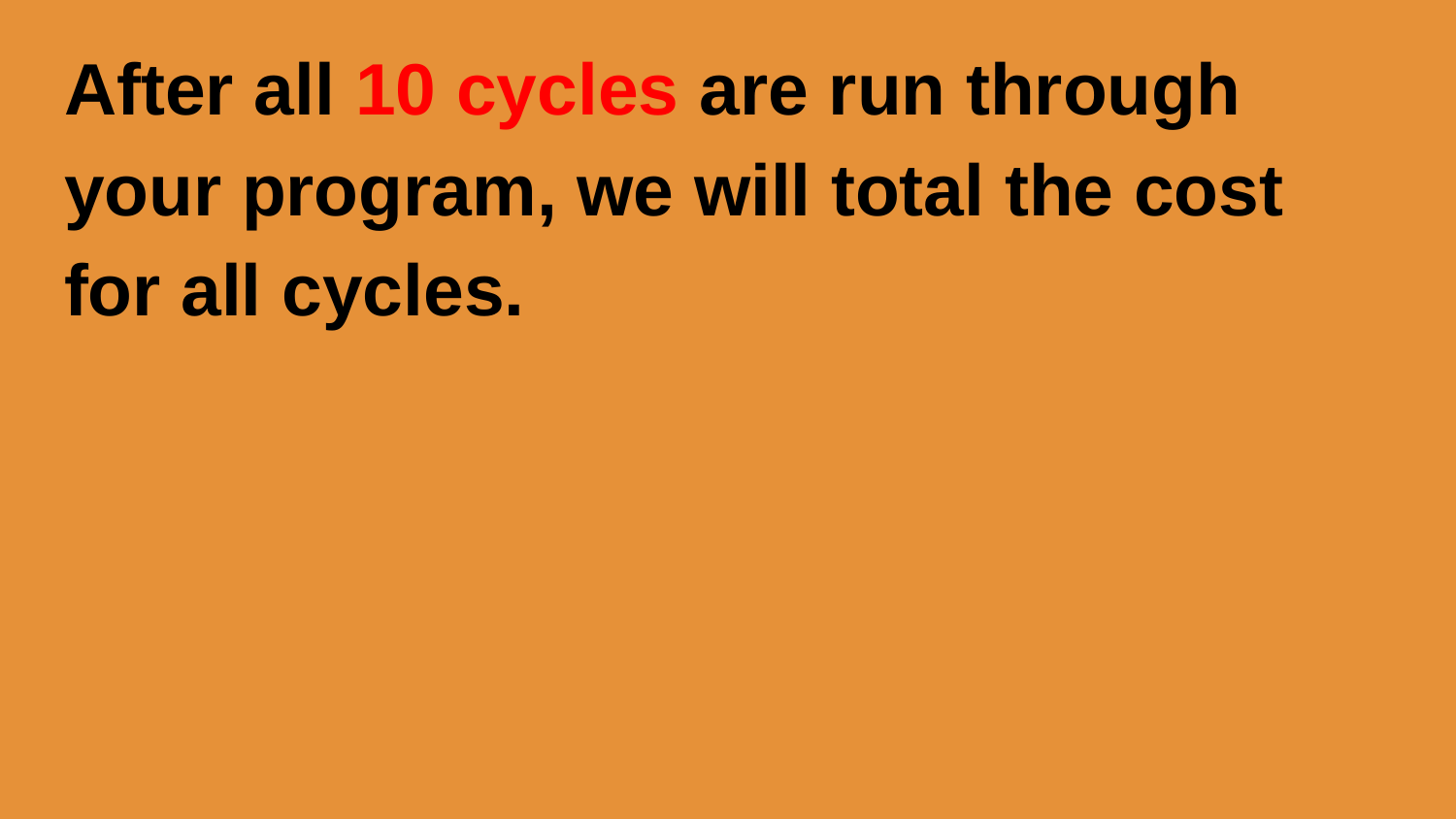

After all 10 cycles are run through your program, we will total the cost for all cycles.